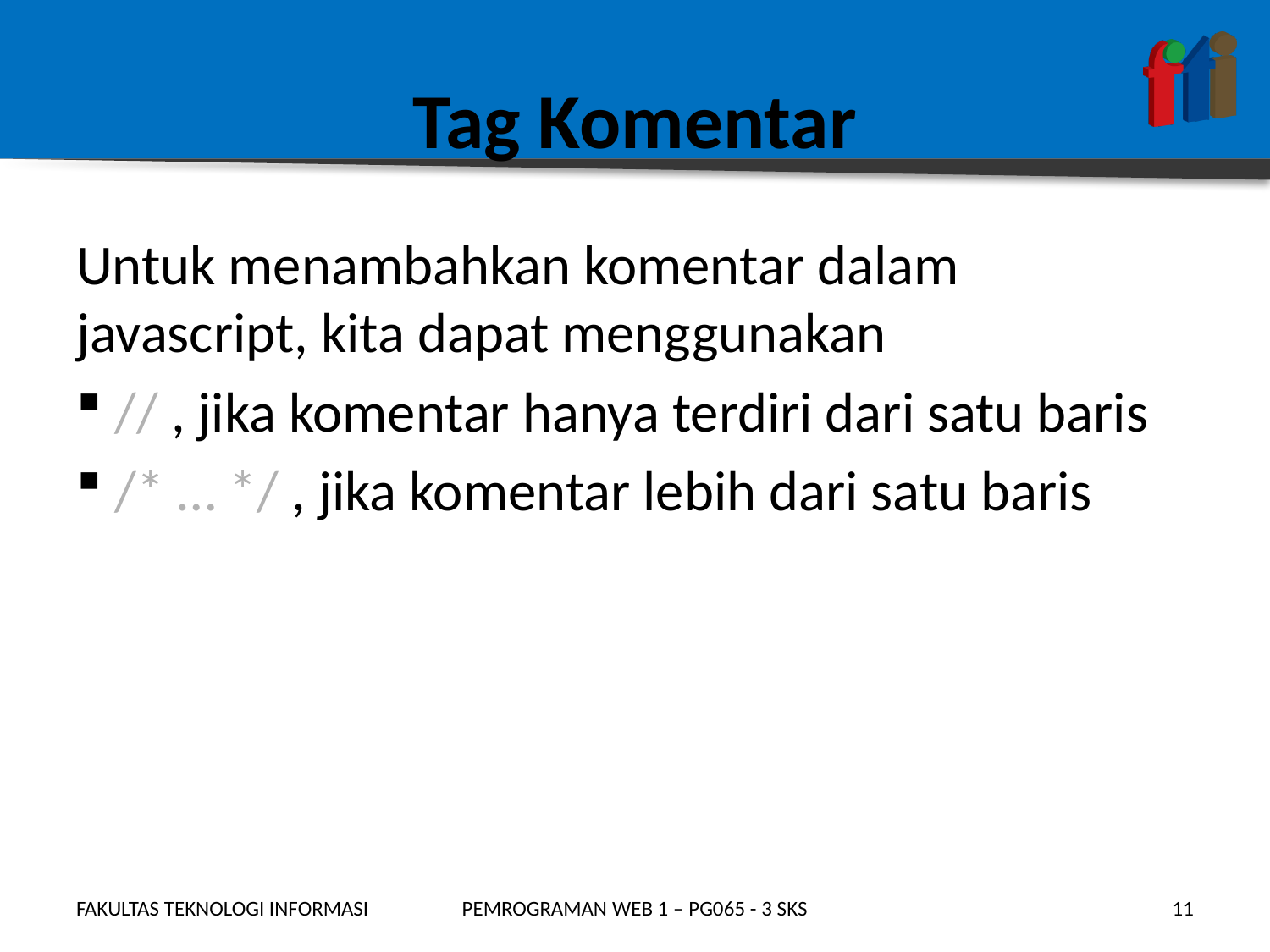

# Tag Komentar
Untuk menambahkan komentar dalam javascript, kita dapat menggunakan
 // , jika komentar hanya terdiri dari satu baris
 /* … */ , jika komentar lebih dari satu baris

FAKULTAS TEKNOLOGI INFORMASI
PEMROGRAMAN WEB 1 – PG065 - 3 SKS
11